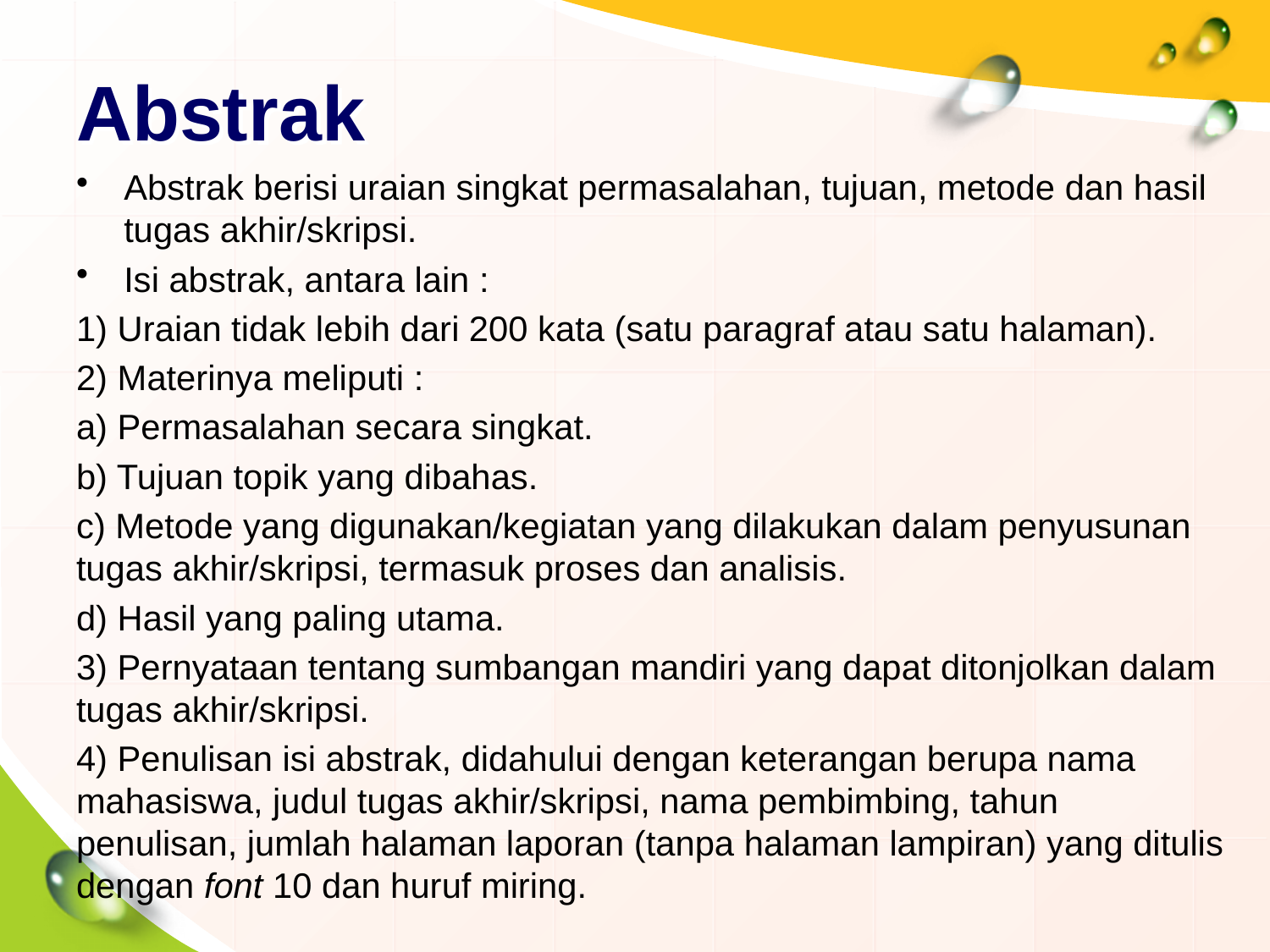

# Abstrak
Abstrak berisi uraian singkat permasalahan, tujuan, metode dan hasil tugas akhir/skripsi.
Isi abstrak, antara lain :
1) Uraian tidak lebih dari 200 kata (satu paragraf atau satu halaman).
2) Materinya meliputi :
a) Permasalahan secara singkat.
b) Tujuan topik yang dibahas.
c) Metode yang digunakan/kegiatan yang dilakukan dalam penyusunan tugas akhir/skripsi, termasuk proses dan analisis.
d) Hasil yang paling utama.
3) Pernyataan tentang sumbangan mandiri yang dapat ditonjolkan dalam tugas akhir/skripsi.
4) Penulisan isi abstrak, didahului dengan keterangan berupa nama mahasiswa, judul tugas akhir/skripsi, nama pembimbing, tahun penulisan, jumlah halaman laporan (tanpa halaman lampiran) yang ditulis dengan font 10 dan huruf miring.